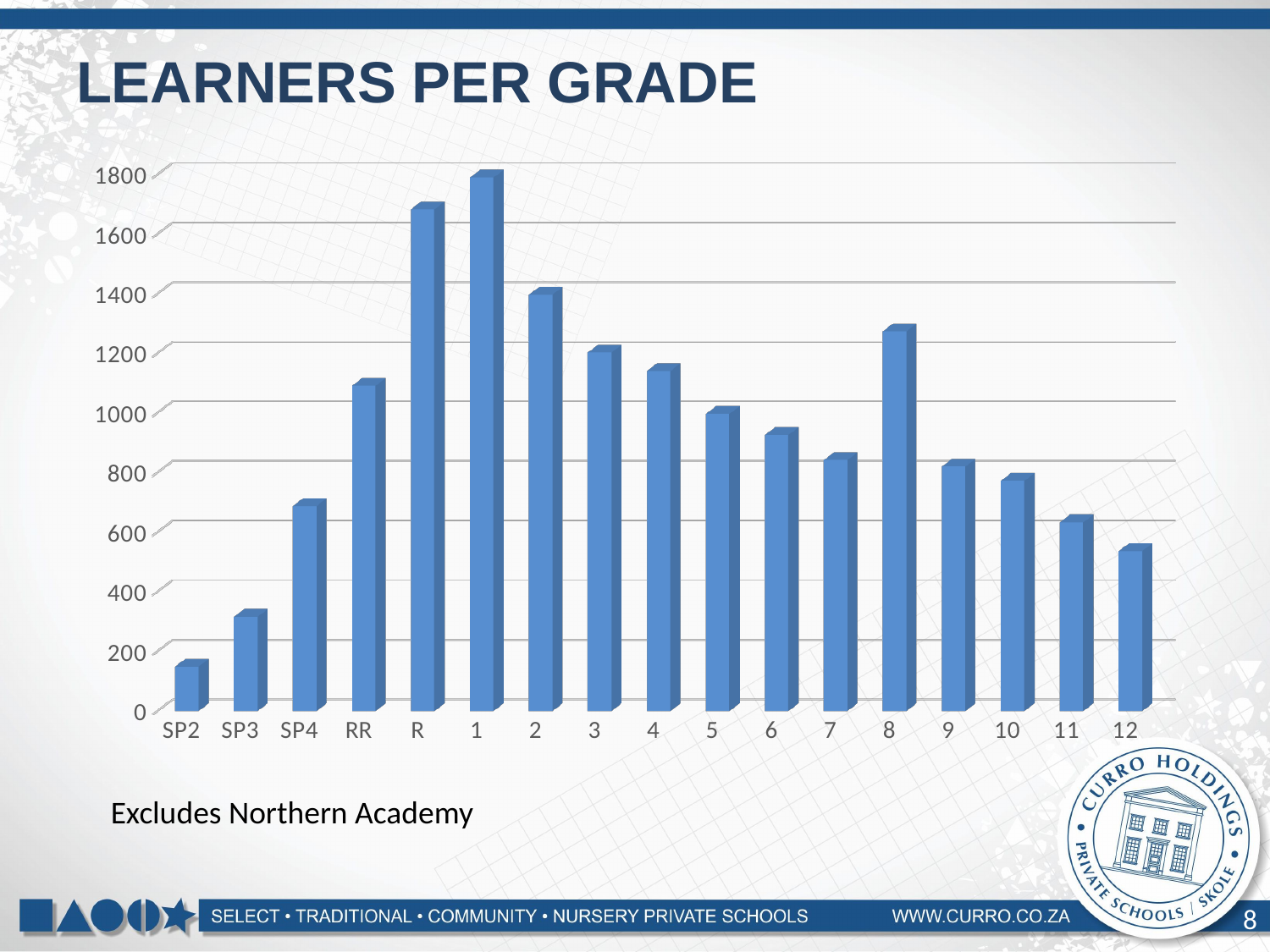

# LEARNERS PER GRADE

[unsupported chart]

Excludes Northern Academy
8